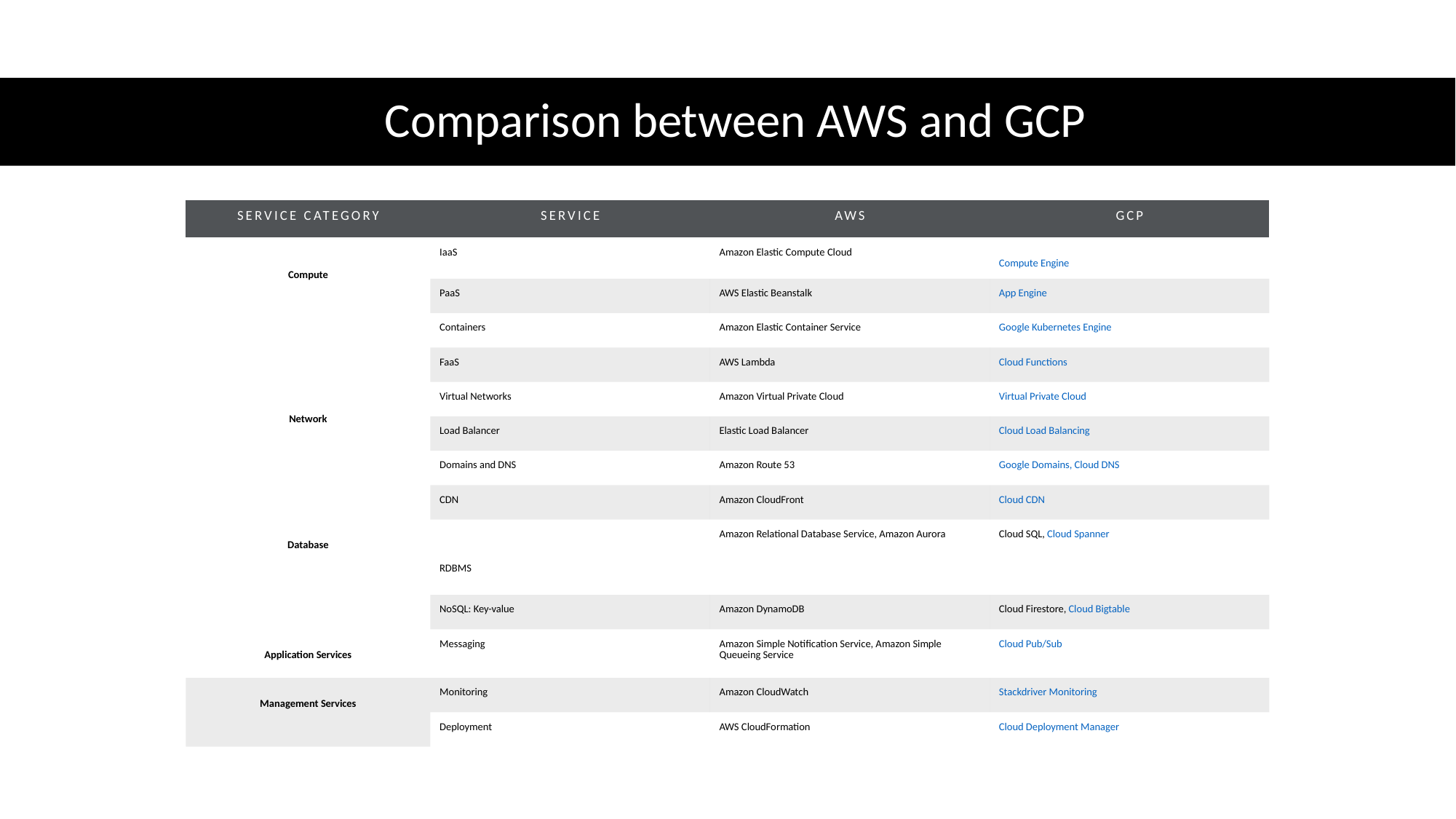

Comparison between AWS and GCP

| SERVICE CATEGORY | SERVICE | AWS | GCP |
| --- | --- | --- | --- |
| Compute | IaaS | Amazon Elastic Compute Cloud | Compute Engine |
|  | PaaS | AWS Elastic Beanstalk | App Engine |
|  | Containers | Amazon Elastic Container Service | Google Kubernetes Engine |
|  | FaaS | AWS Lambda | Cloud Functions |
| Network | Virtual Networks | Amazon Virtual Private Cloud | Virtual Private Cloud |
|  | Load Balancer | Elastic Load Balancer | Cloud Load Balancing |
|  | Domains and DNS | Amazon Route 53 | Google Domains, Cloud DNS |
|  | CDN | Amazon CloudFront | Cloud CDN |
| Database | RDBMS | Amazon Relational Database Service, Amazon Aurora | Cloud SQL, Cloud Spanner |
|  | NoSQL: Key-value | Amazon DynamoDB | Cloud Firestore, Cloud Bigtable |
| Application Services | Messaging | Amazon Simple Notification Service, Amazon Simple Queueing Service | Cloud Pub/Sub |
| Management Services | Monitoring | Amazon CloudWatch | Stackdriver Monitoring |
|  | Deployment | AWS CloudFormation | Cloud Deployment Manager |